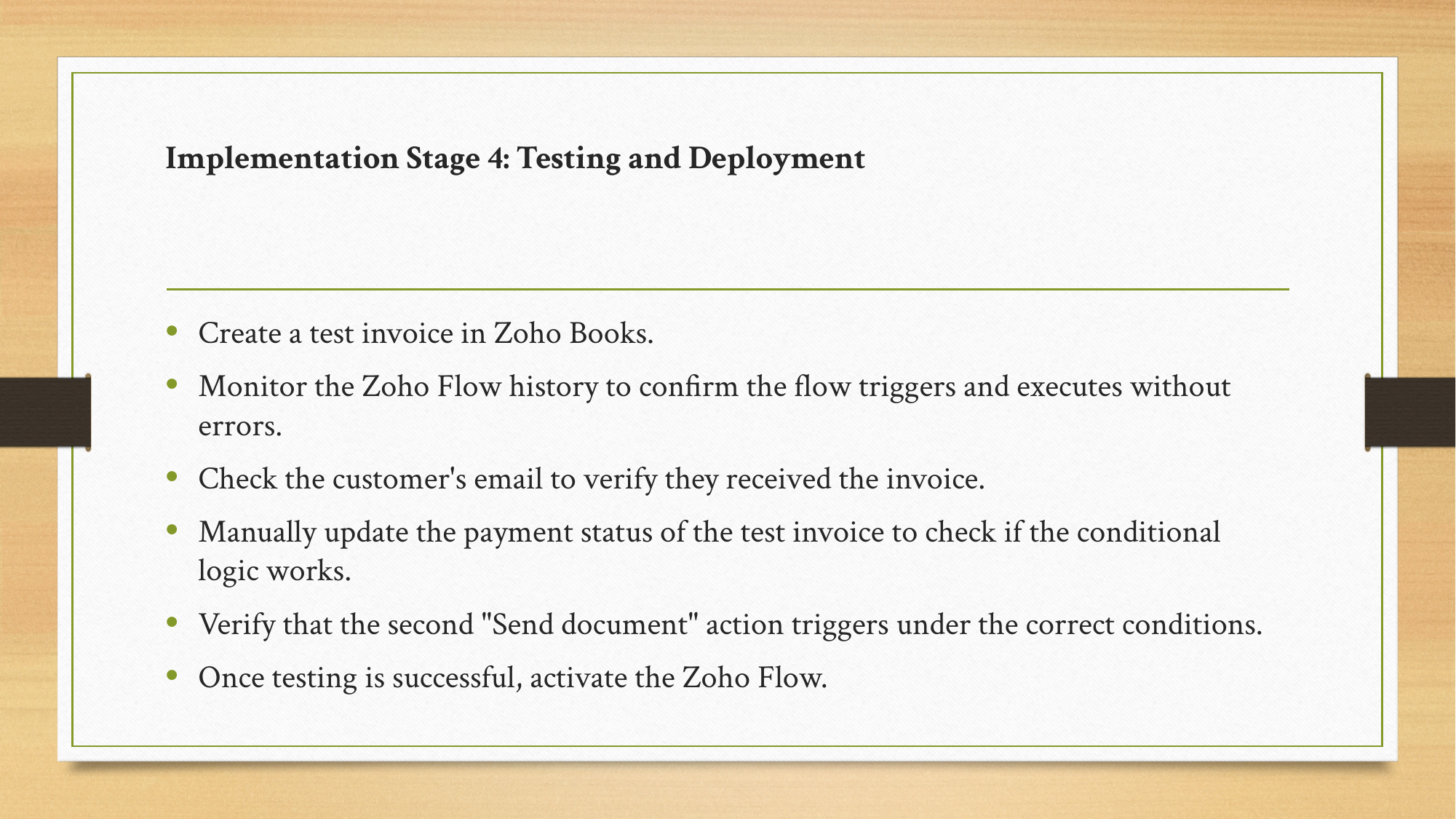

# Implementation Stage 4: Testing and Deployment
Create a test invoice in Zoho Books.
Monitor the Zoho Flow history to confirm the flow triggers and executes without errors.
Check the customer's email to verify they received the invoice.
Manually update the payment status of the test invoice to check if the conditional logic works.
Verify that the second "Send document" action triggers under the correct conditions.
Once testing is successful, activate the Zoho Flow.